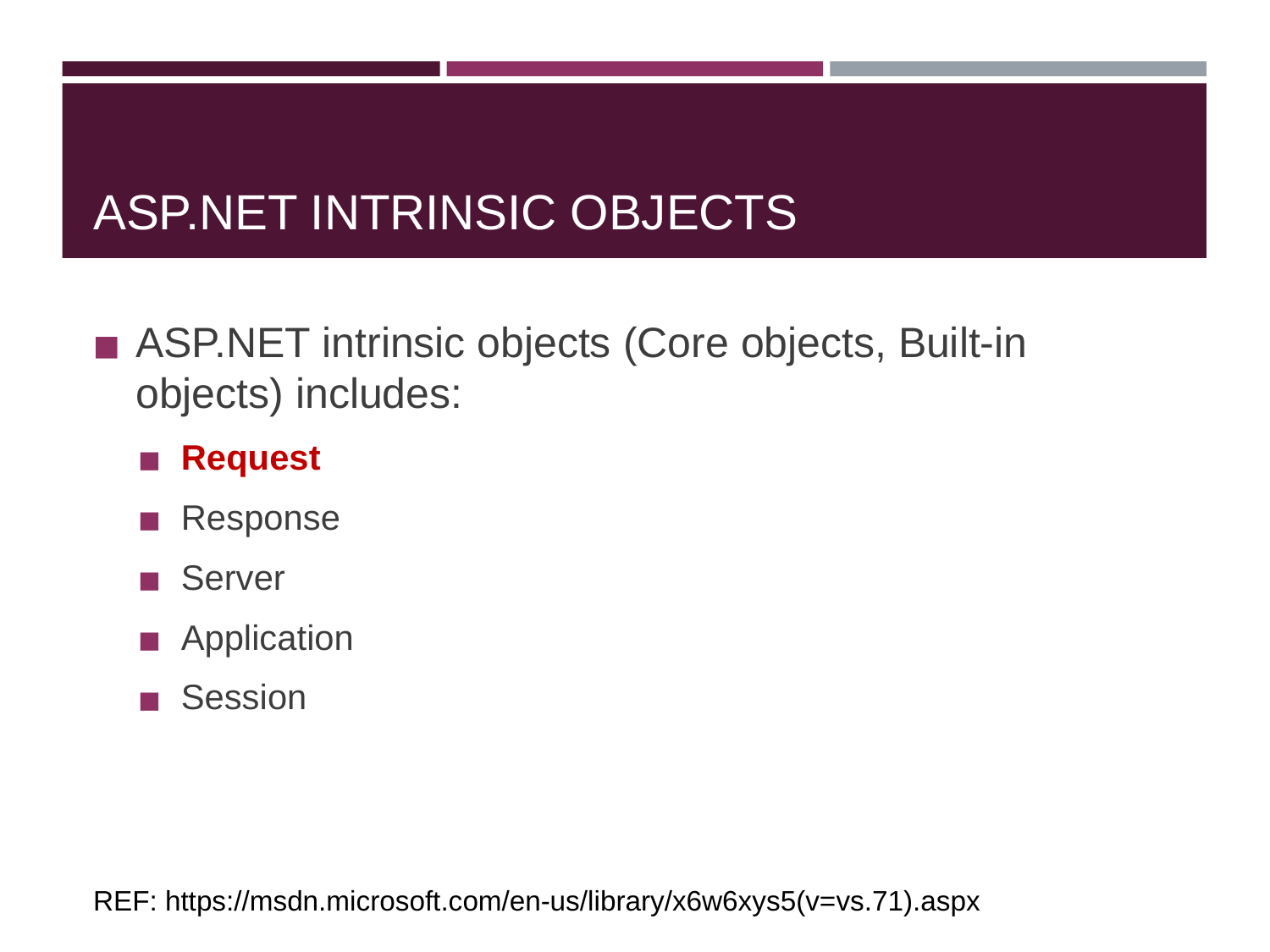

# ASP.NET INTRINSIC OBJECTS
ASP.NET intrinsic objects (Core objects, Built-in objects) includes:
Request
Response
Server
Application
Session
REF: https://msdn.microsoft.com/en-us/library/x6w6xys5(v=vs.71).aspx